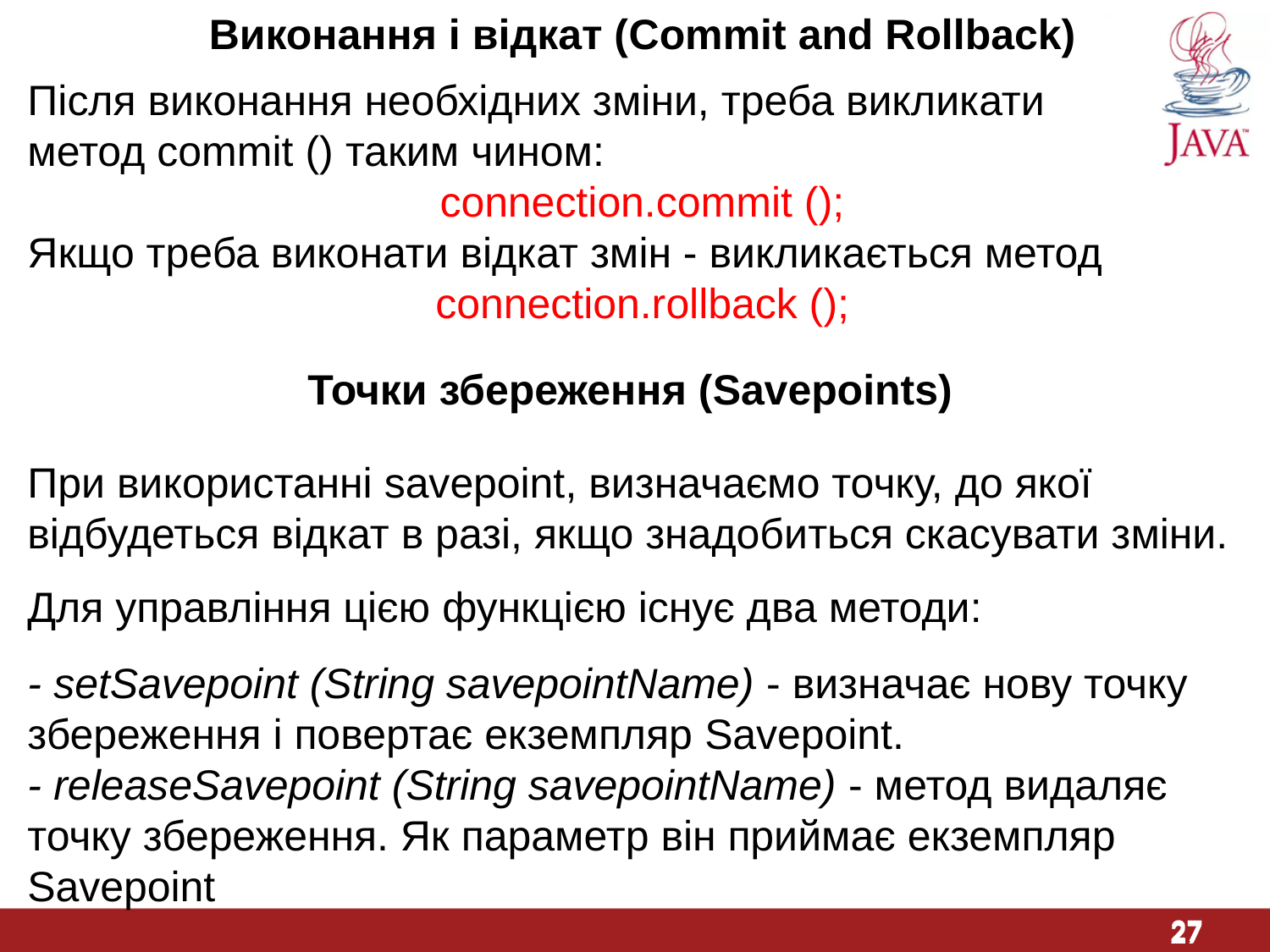

Виконання і відкат (Commit and Rollback)

Після виконання необхідних зміни, треба викликати
метод commit () таким чином:
connection.commit ();
Якщо треба виконати відкат змін - викликається метод
connection.rollback ();
Точки збереження (Savepoints)

При використанні savepoint, визначаємо точку, до якої відбудеться відкат в разі, якщо знадобиться скасувати зміни.

Для управління цією функцією існує два методи:

- setSavepoint (String savepointName) - визначає нову точку збереження і повертає екземпляр Savepoint.
- releaseSavepoint (String savepointName) - метод видаляє точку збереження. Як параметр він приймає екземпляр Savepoint